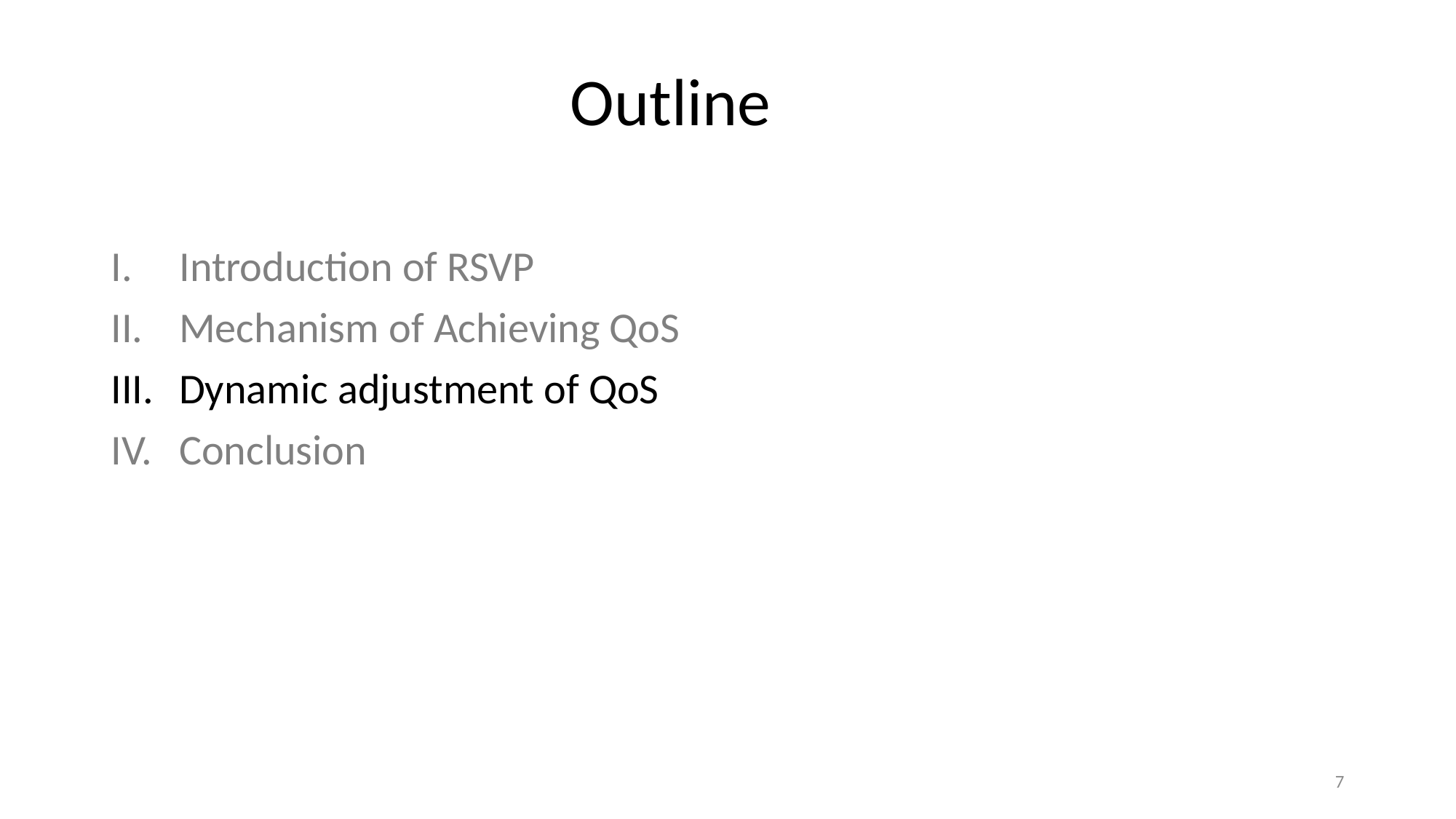

# Outline
Introduction of RSVP
Mechanism of Achieving QoS
Dynamic adjustment of QoS
Conclusion

7